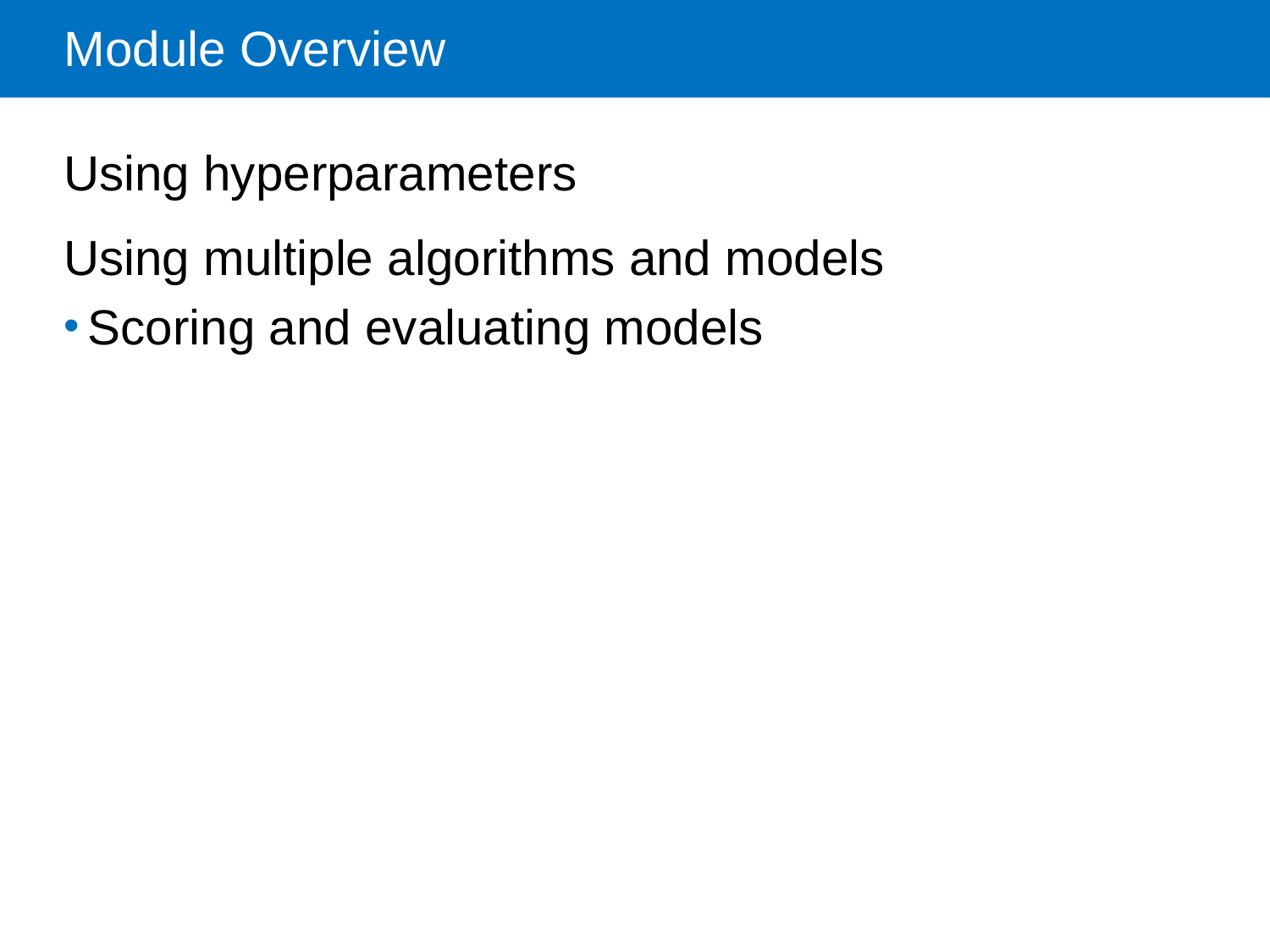

# Module Overview
Using hyperparameters
Using multiple algorithms and models
Scoring and evaluating models